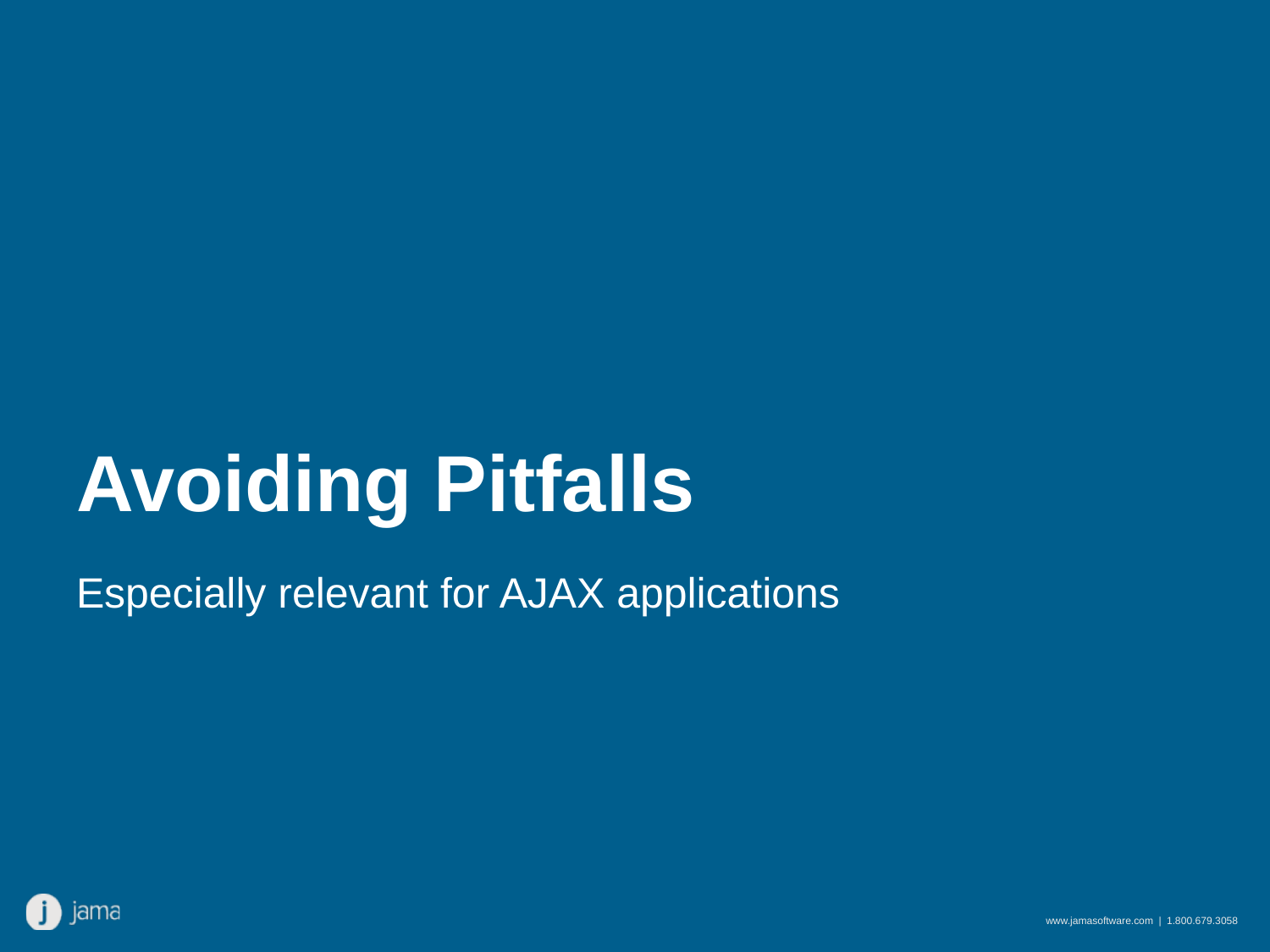

# Avoiding Pitfalls
Especially relevant for AJAX applications